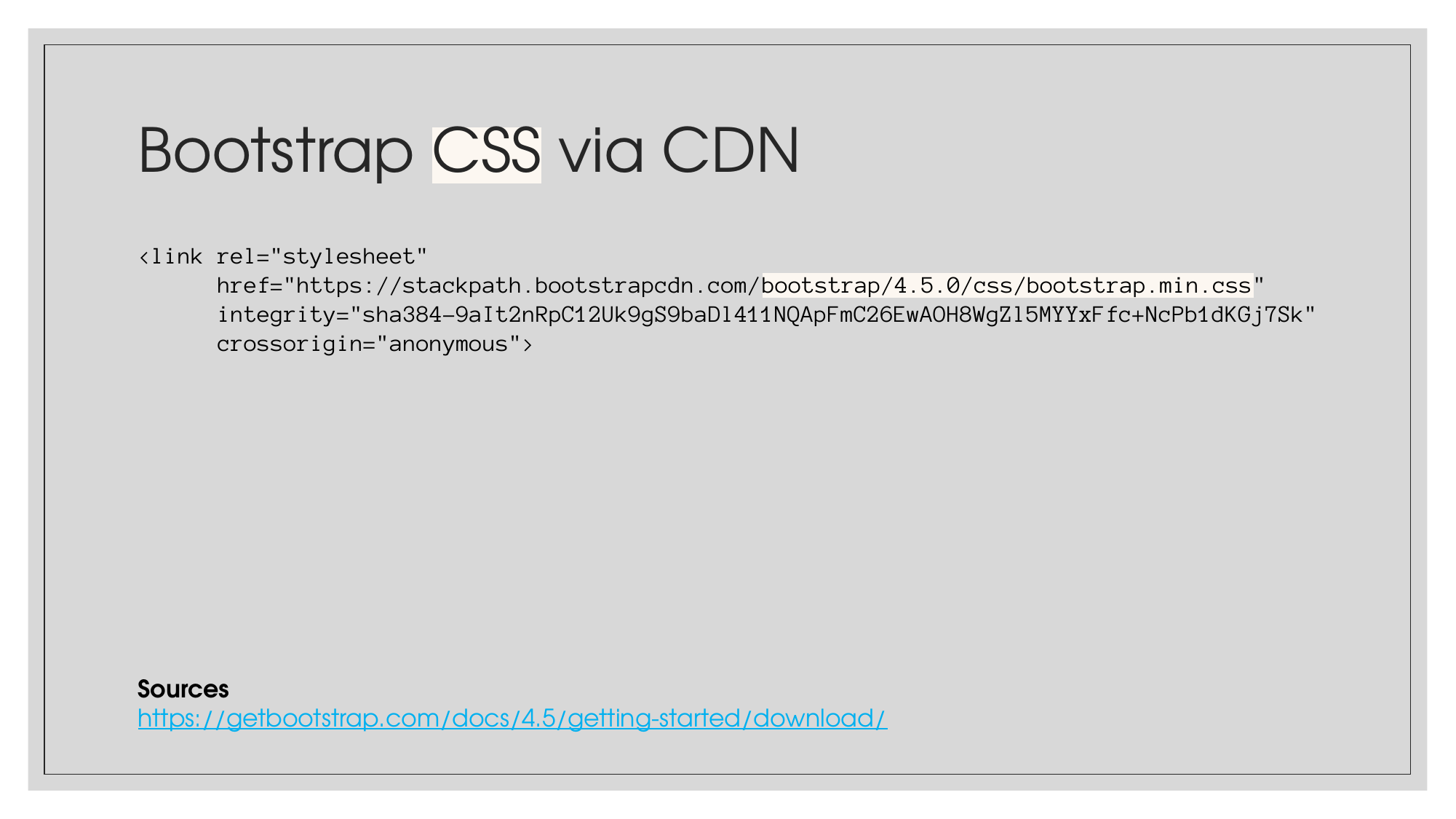

# Bootstrap CSS via CDN
<link rel="stylesheet"
      href="https://stackpath.bootstrapcdn.com/bootstrap/4.5.0/css/bootstrap.min.css"
      integrity="sha384-9aIt2nRpC12Uk9gS9baDl411NQApFmC26EwAOH8WgZl5MYYxFfc+NcPb1dKGj7Sk"
      crossorigin="anonymous">
Sources
https://getbootstrap.com/docs/4.5/getting-started/download/